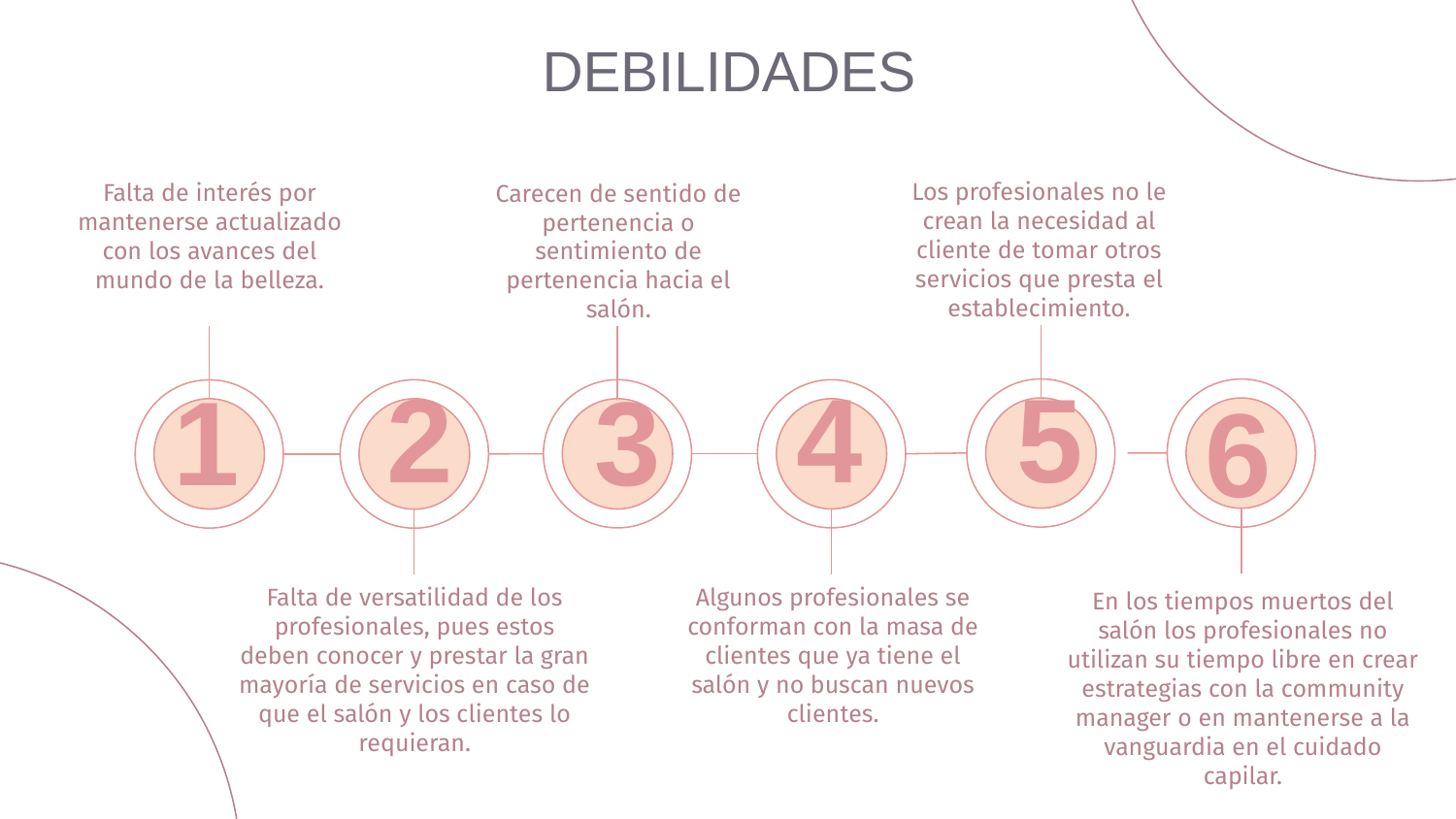

# DEBILIDADES
Los profesionales no le crean la necesidad al cliente de tomar otros servicios que presta el establecimiento.
Falta de interés por mantenerse actualizado con los avances del mundo de la belleza.
Carecen de sentido de pertenencia o sentimiento de pertenencia hacia el salón.

 5
 2
4
1
 3
6

Algunos profesionales se conforman con la masa de clientes que ya tiene el salón y no buscan nuevos clientes.
Falta de versatilidad de los profesionales, pues estos deben conocer y prestar la gran mayoría de servicios en caso de que el salón y los clientes lo requieran.
En los tiempos muertos del salón los profesionales no utilizan su tiempo libre en crear estrategias con la community manager o en mantenerse a la vanguardia en el cuidado capilar.